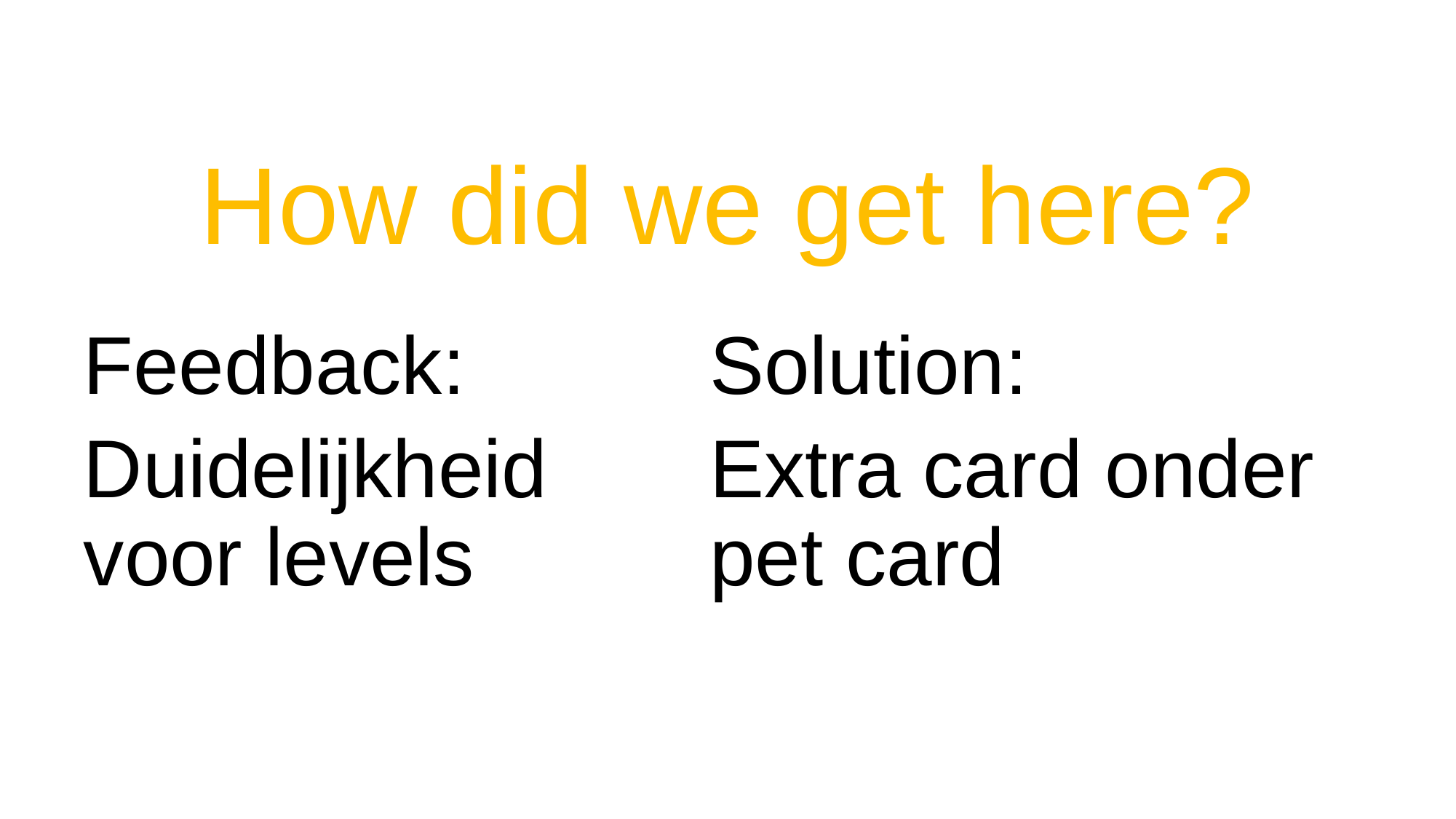

# How did we get here?
Feedback:
Duidelijkheid voor levels

Solution:
Extra card onder pet card